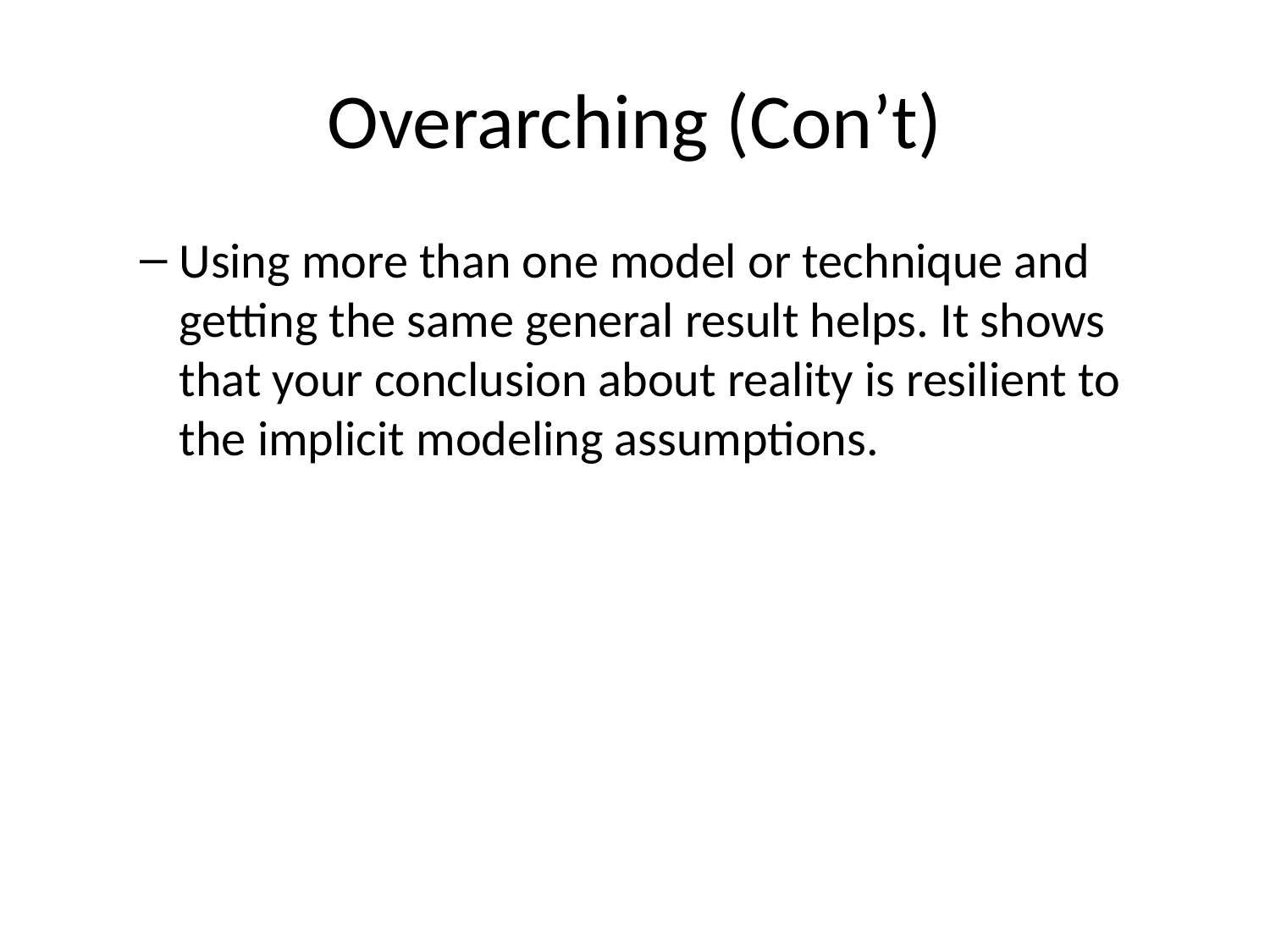

# Overarching (Con’t)
Using more than one model or technique and getting the same general result helps. It shows that your conclusion about reality is resilient to the implicit modeling assumptions.